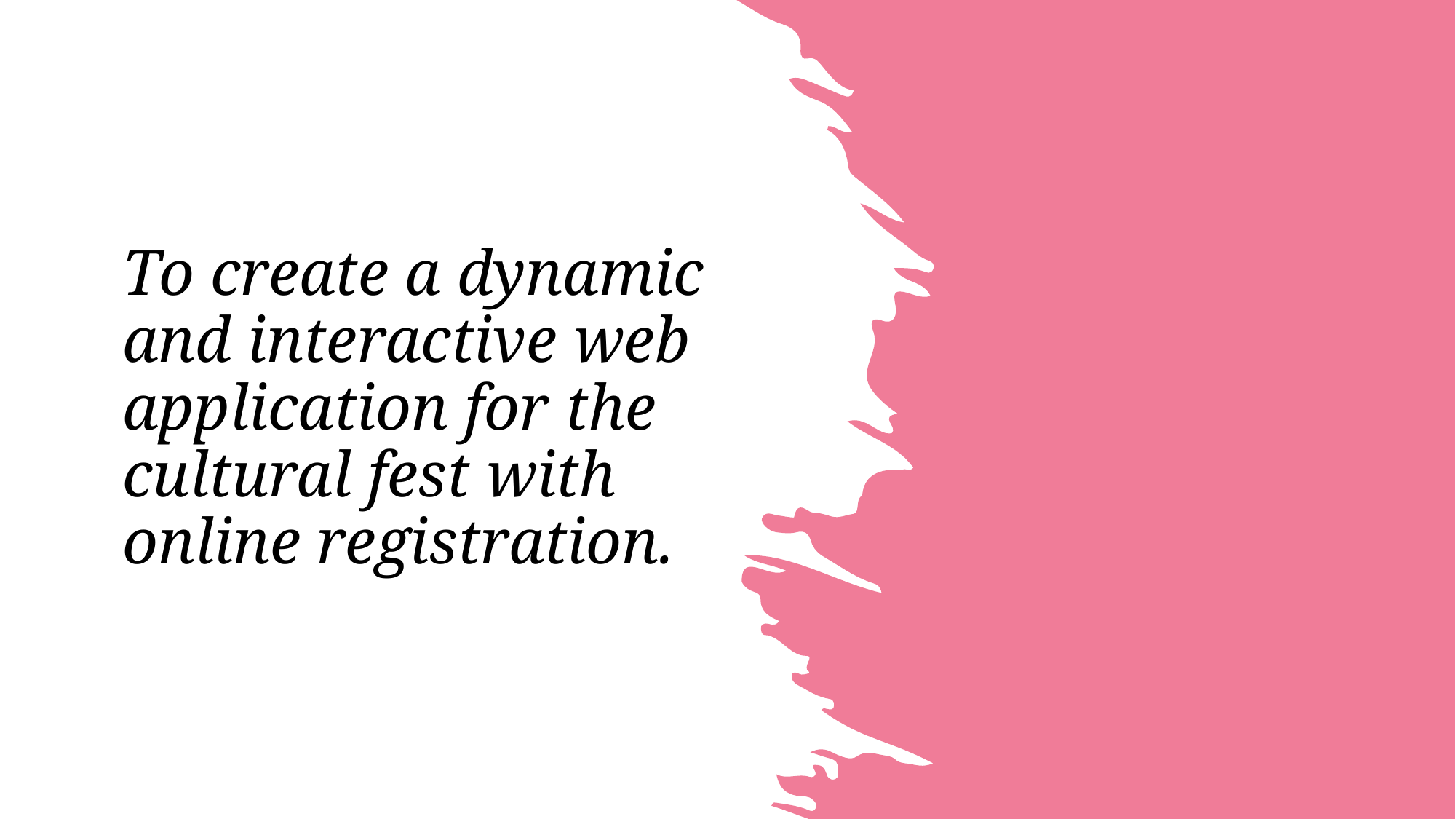

# To create a dynamic and interactive web application for the cultural fest with online registration.